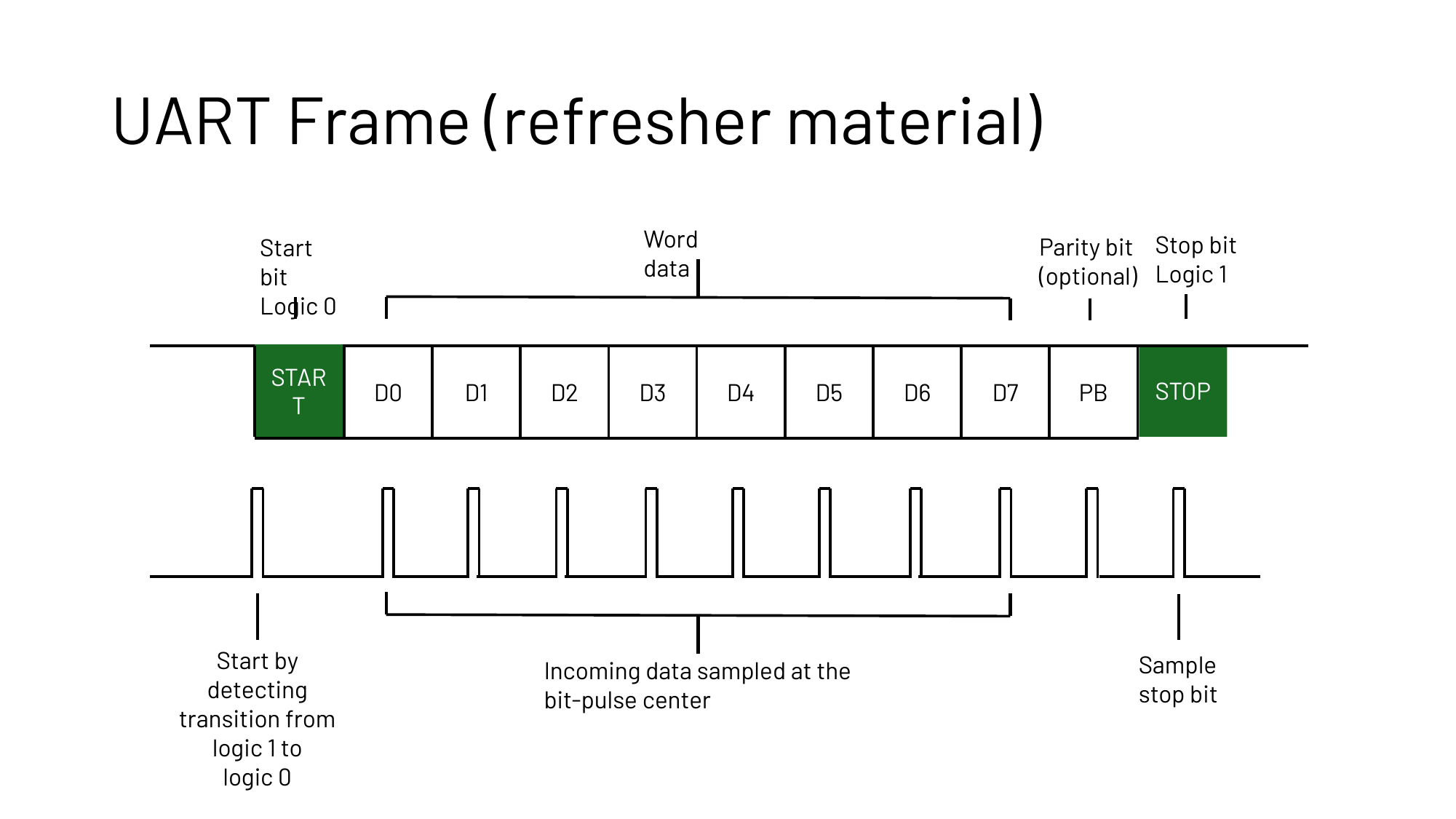

# UART Frame (refresher material)
Word data
Stop bit
Logic 1
Parity bit
(optional)
Start bit
Logic 0
START
STOP
D0
D1
D4
D2
D5
D3
D6
D7
PB
Start by detecting transition from logic 1 to
logic 0
Sample stop bit
Incoming data sampled at the bit-pulse center